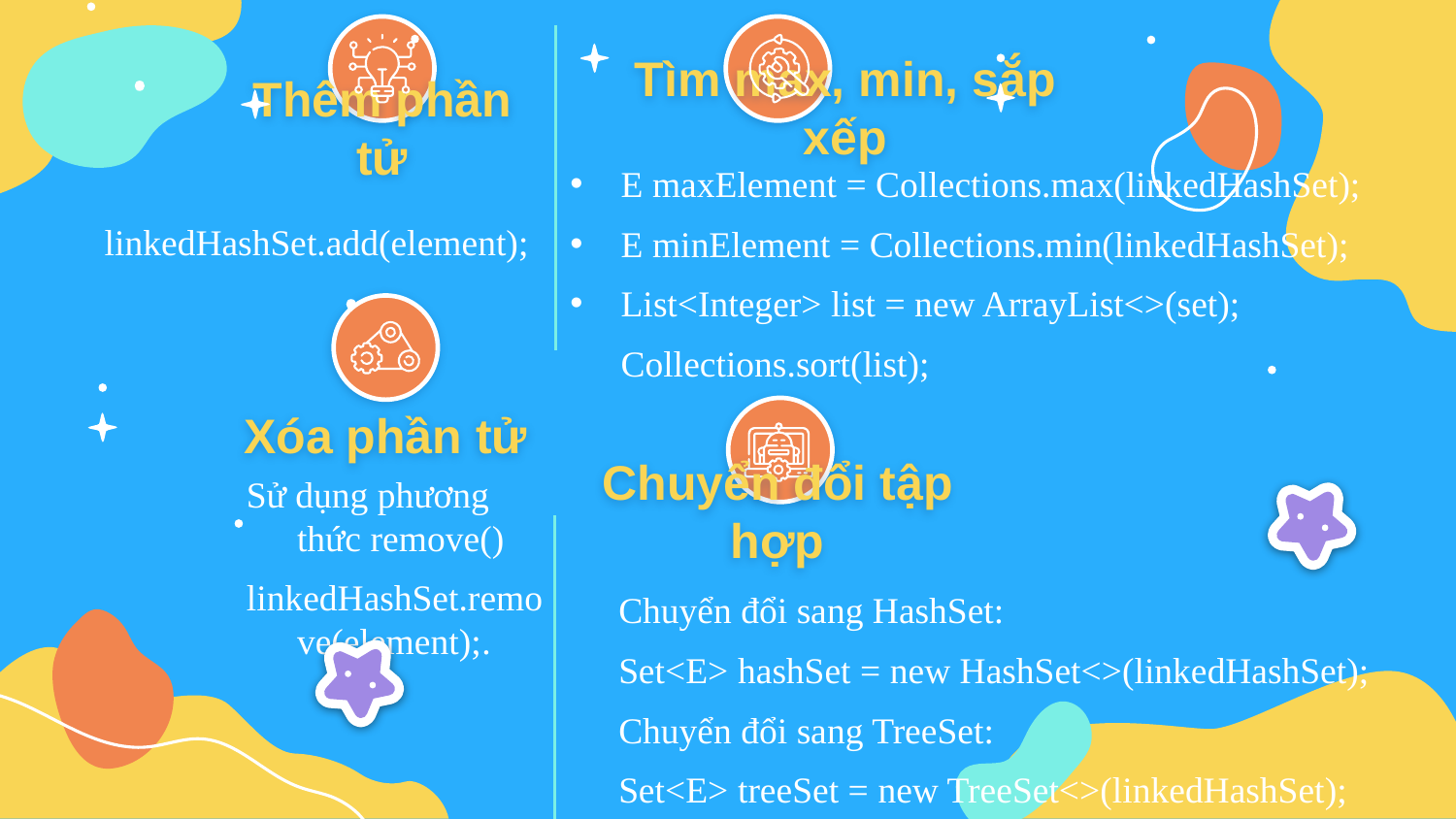

Tìm max, min, sắp xếp
Thêm phần tử
E maxElement = Collections.max(linkedHashSet);
E minElement = Collections.min(linkedHashSet);
List<Integer> list = new ArrayList<>(set);
	Collections.sort(list);

linkedHashSet.add(element);

Xóa phần tử

Sử dụng phương thức remove()
linkedHashSet.remove(element);.

Chuyển đổi tập hợp

Chuyển đổi sang HashSet:
Set<E> hashSet = new HashSet<>(linkedHashSet);
Chuyển đổi sang TreeSet:
Set<E> treeSet = new TreeSet<>(linkedHashSet);